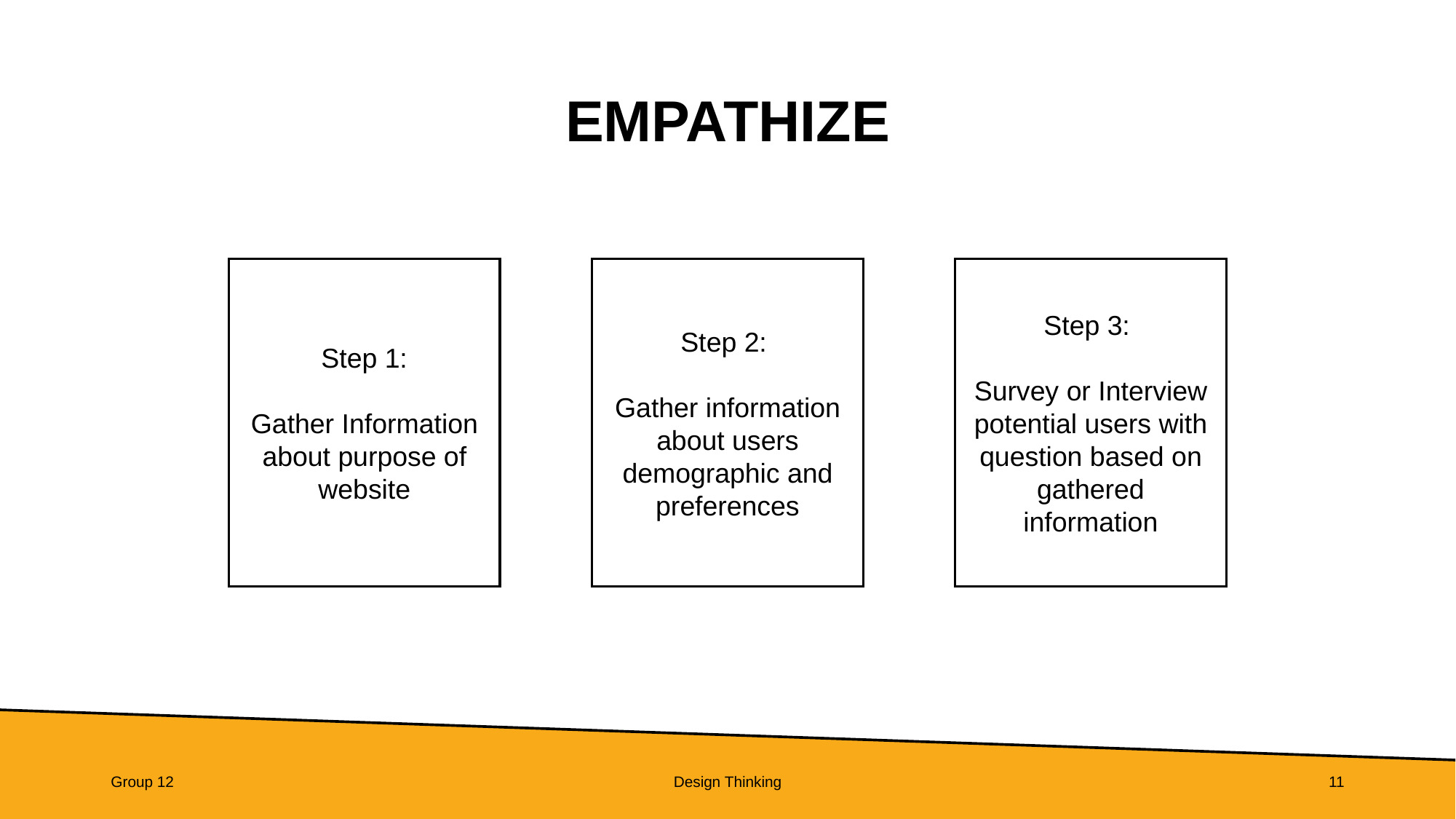

# EMPATHIZE
Step 1:

Gather Information about purpose of website
Step 2:

Gather information about users demographic and preferences
Step 3:

Survey or Interview potential users with question based on gathered information
Group 12
Design Thinking
11